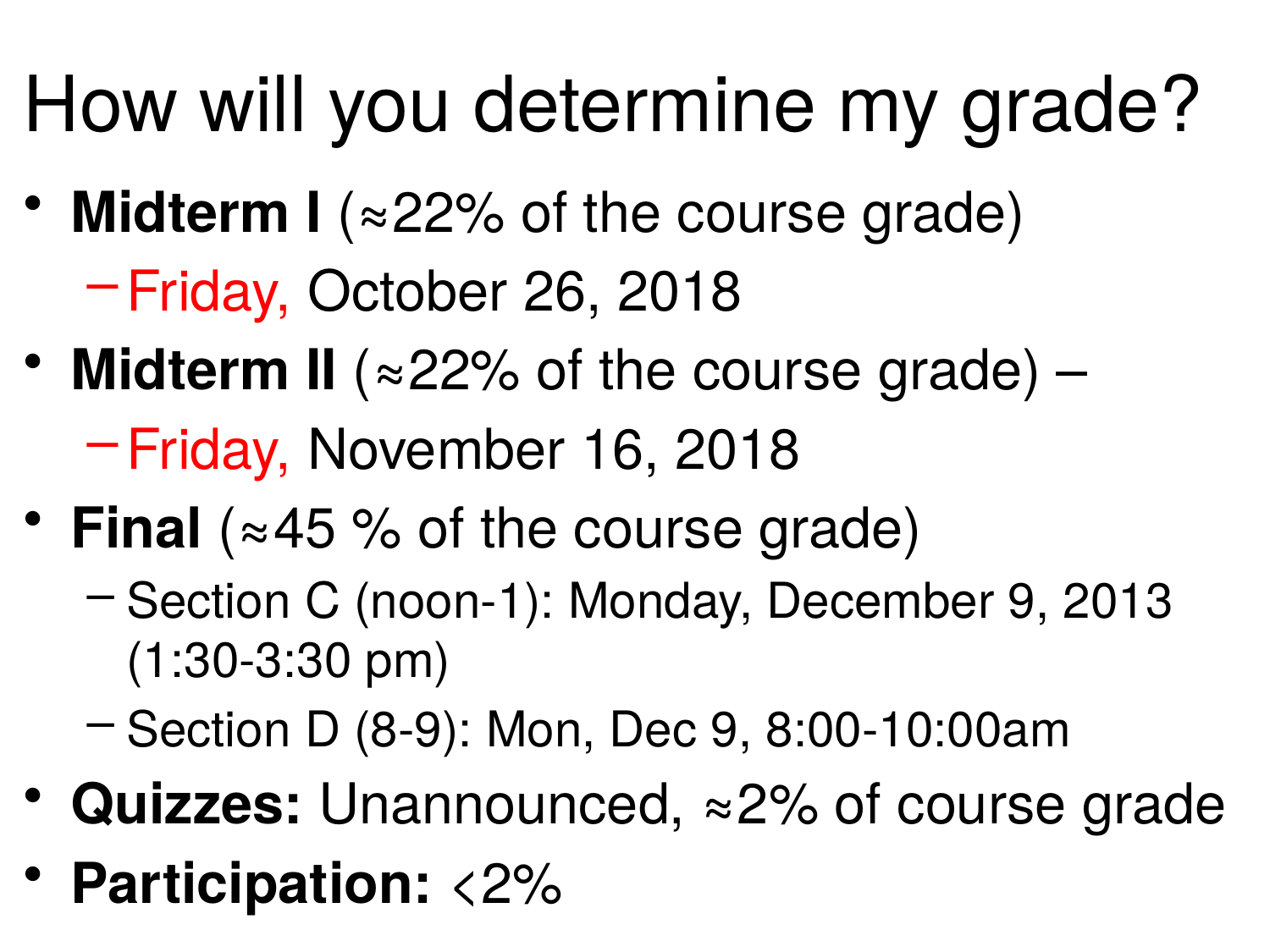

# How will you determine my grade?
Midterm I (≈22% of the course grade)
Friday, October 26, 2018
Midterm II (≈22% of the course grade) –
Friday, November 16, 2018
Final (≈45 % of the course grade)
Section C (noon-1): Monday, December 9, 2013 (1:30-3:30 pm)
Section D (8-9): Mon, Dec 9, 8:00-10:00am
Quizzes: Unannounced, ≈2% of course grade
Participation: <2%